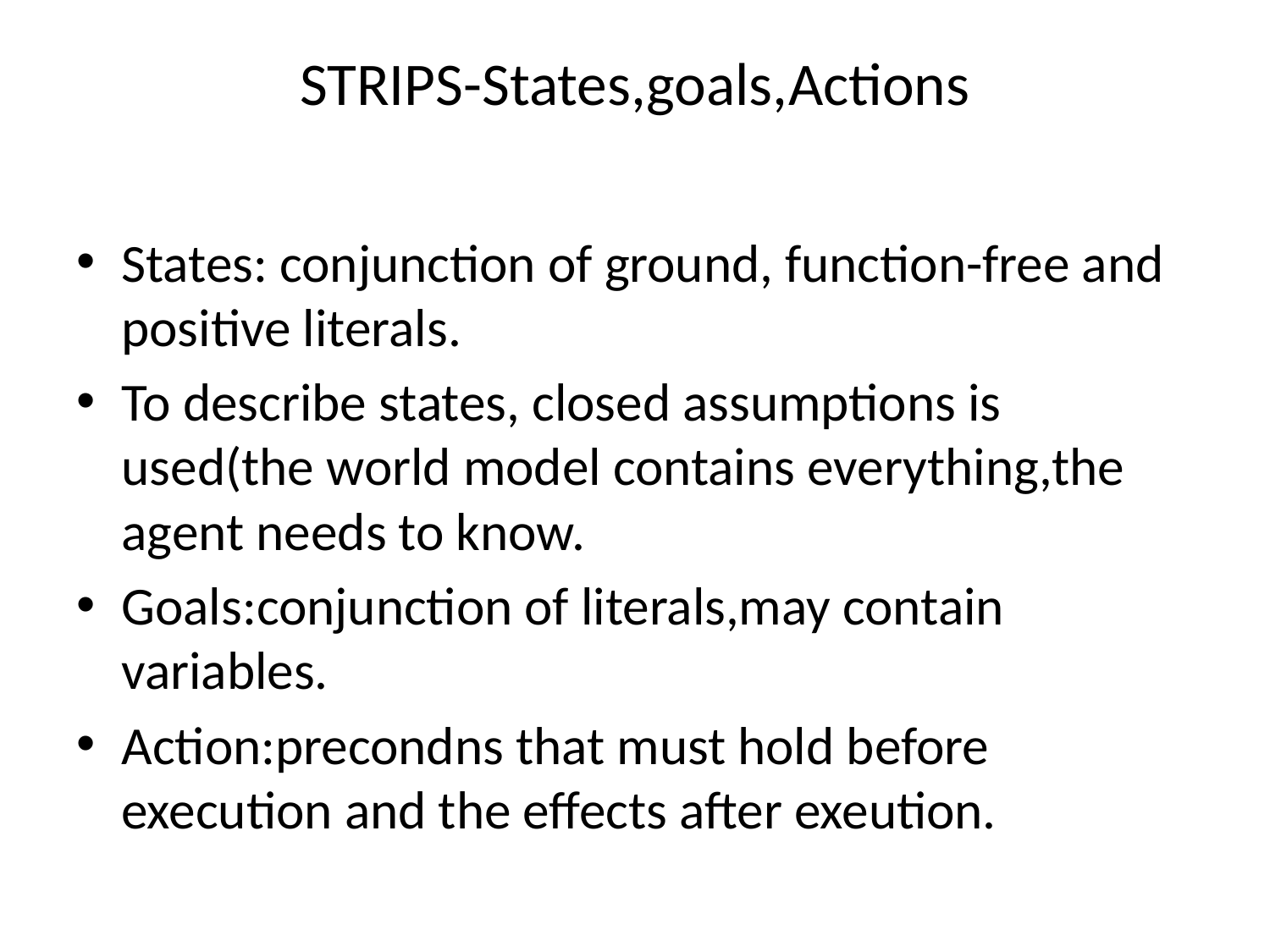

# STRIPS-States,goals,Actions
States: conjunction of ground, function-free and positive literals.
To describe states, closed assumptions is used(the world model contains everything,the agent needs to know.
Goals:conjunction of literals,may contain variables.
Action:precondns that must hold before execution and the effects after exeution.